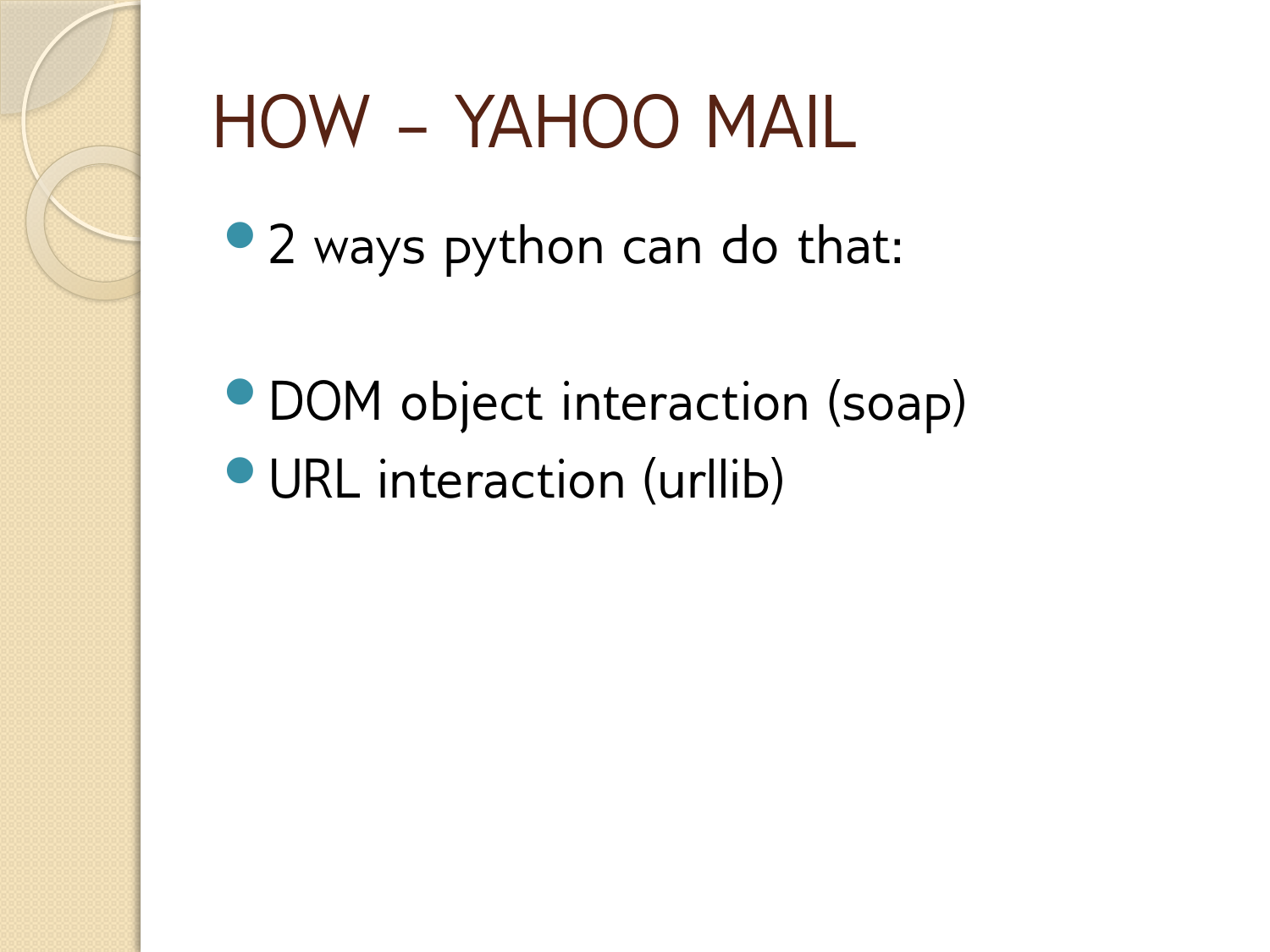

# HOW – YAHOO MAIL
2 ways python can do that:

DOM object interaction (soap)
URL interaction (urllib)